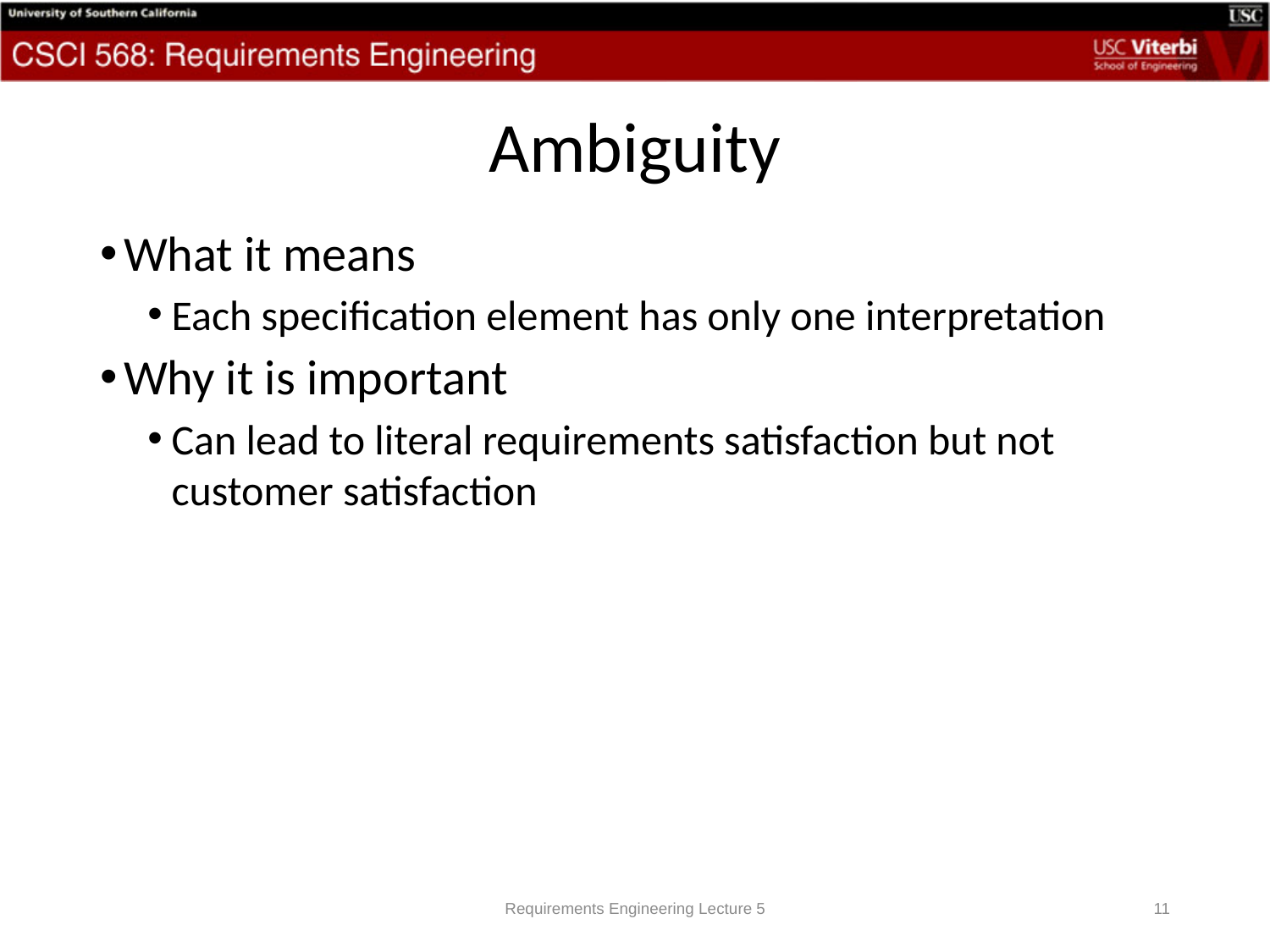

# Ambiguity
What it means
Each specification element has only one interpretation
Why it is important
Can lead to literal requirements satisfaction but not customer satisfaction

Requirements Engineering Lecture 5
11